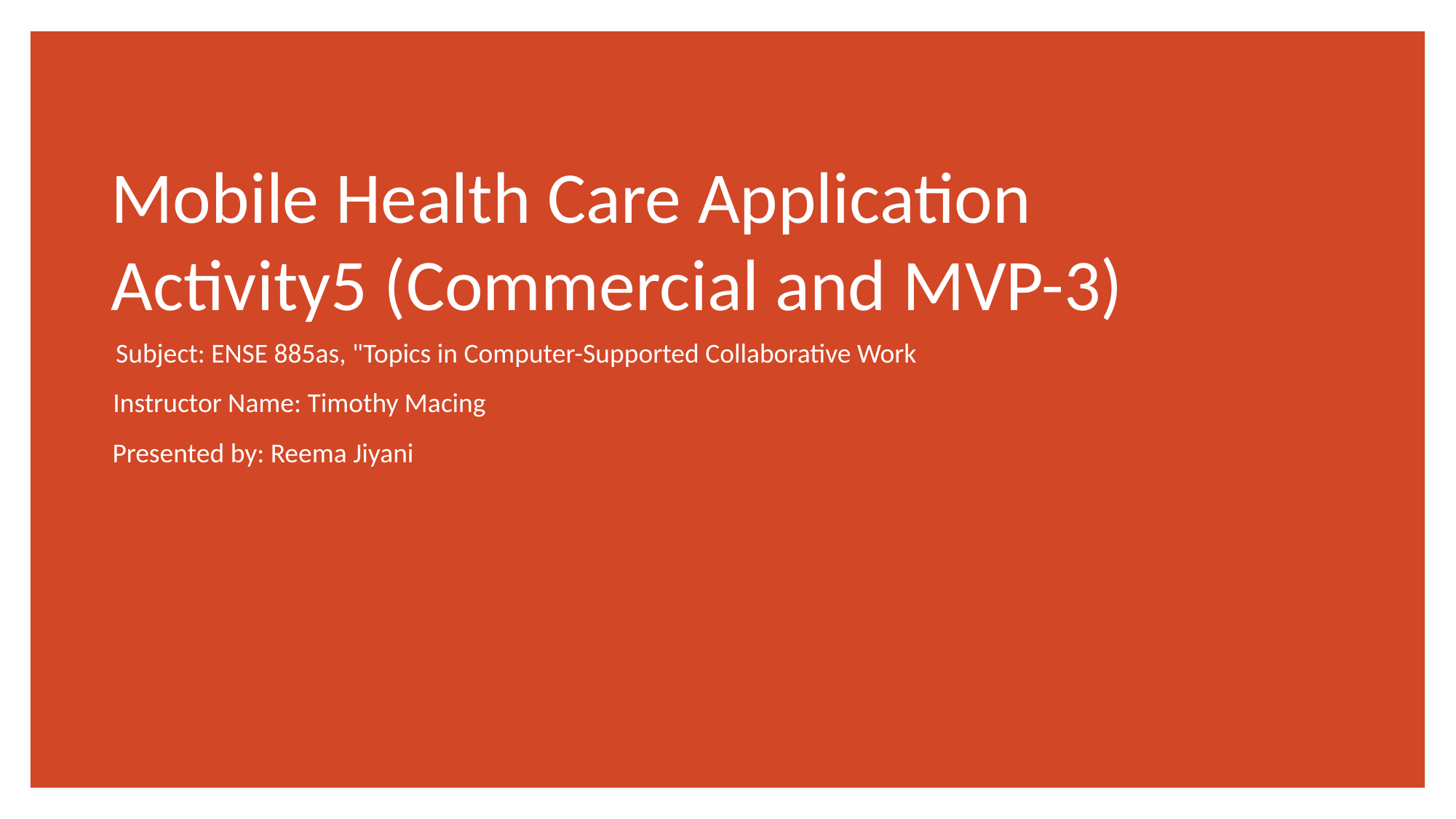

# Mobile Health Care Application Activity5 (Commercial and MVP-3)
Subject: ENSE 885as, "Topics in Computer-Supported Collaborative Work

Instructor Name: Timothy Macing
Presented by: Reema Jiyani